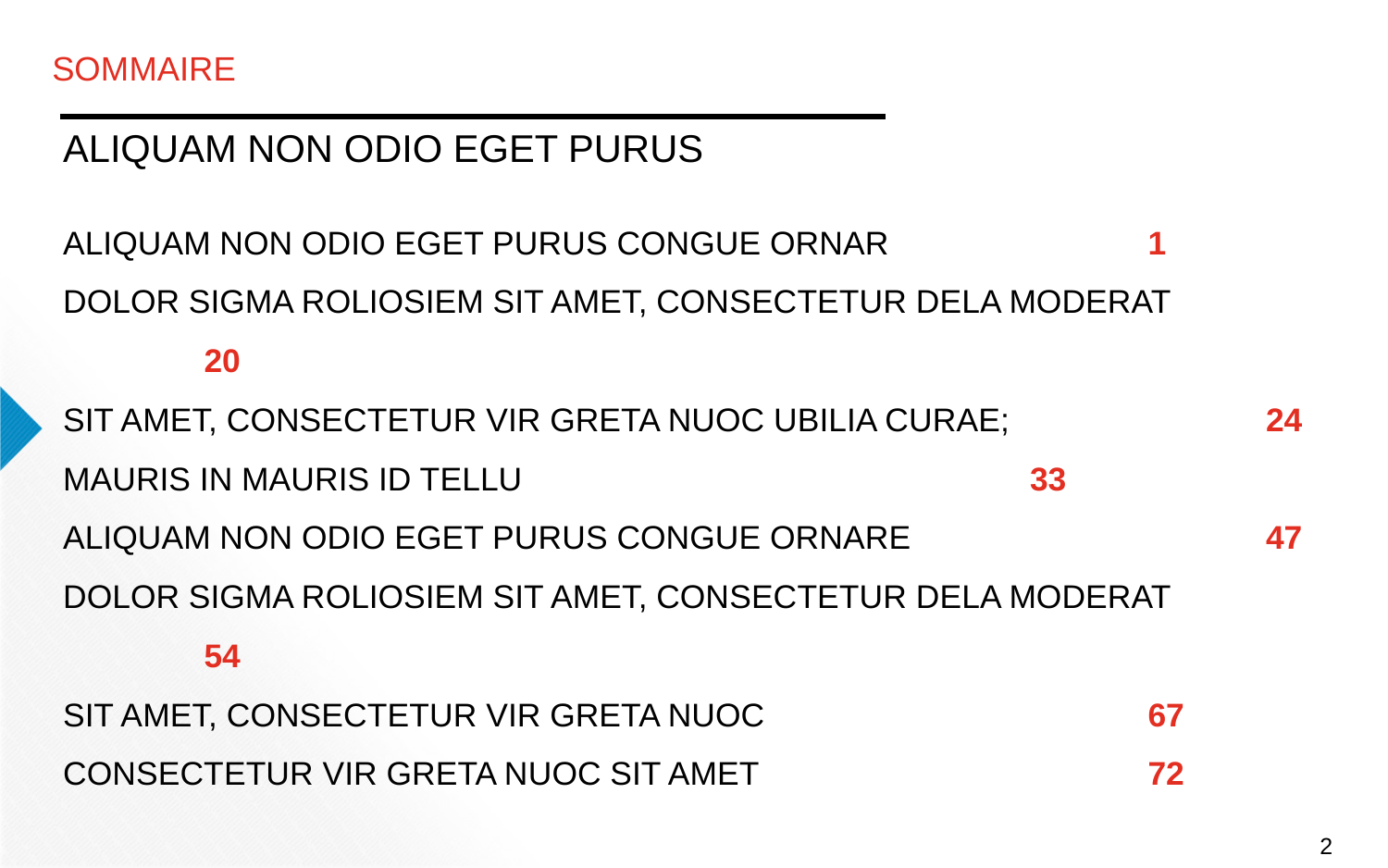

# Sommaire
ALIQUAM NON ODIO EGET PURUS
ALIQUAM NON ODIO EGET PURUS CONGUE ORNAR 			1
DOLOR SIGMA ROLIOSIEM SIT AMET, CONSECTETUR DELA MODERAT 		20
SIT AMET, CONSECTETUR VIR GRETA NUOC UBILIA CURAE; 			24
MAURIS IN MAURIS ID TELLU 					33
ALIQUAM NON ODIO EGET PURUS CONGUE ORNARE 			47
DOLOR SIGMA ROLIOSIEM SIT AMET, CONSECTETUR DELA MODERAT 		54
SIT AMET, CONSECTETUR VIR GRETA NUOC 				67
CONSECTETUR VIR GRETA NUOC SIT AMET				72

2